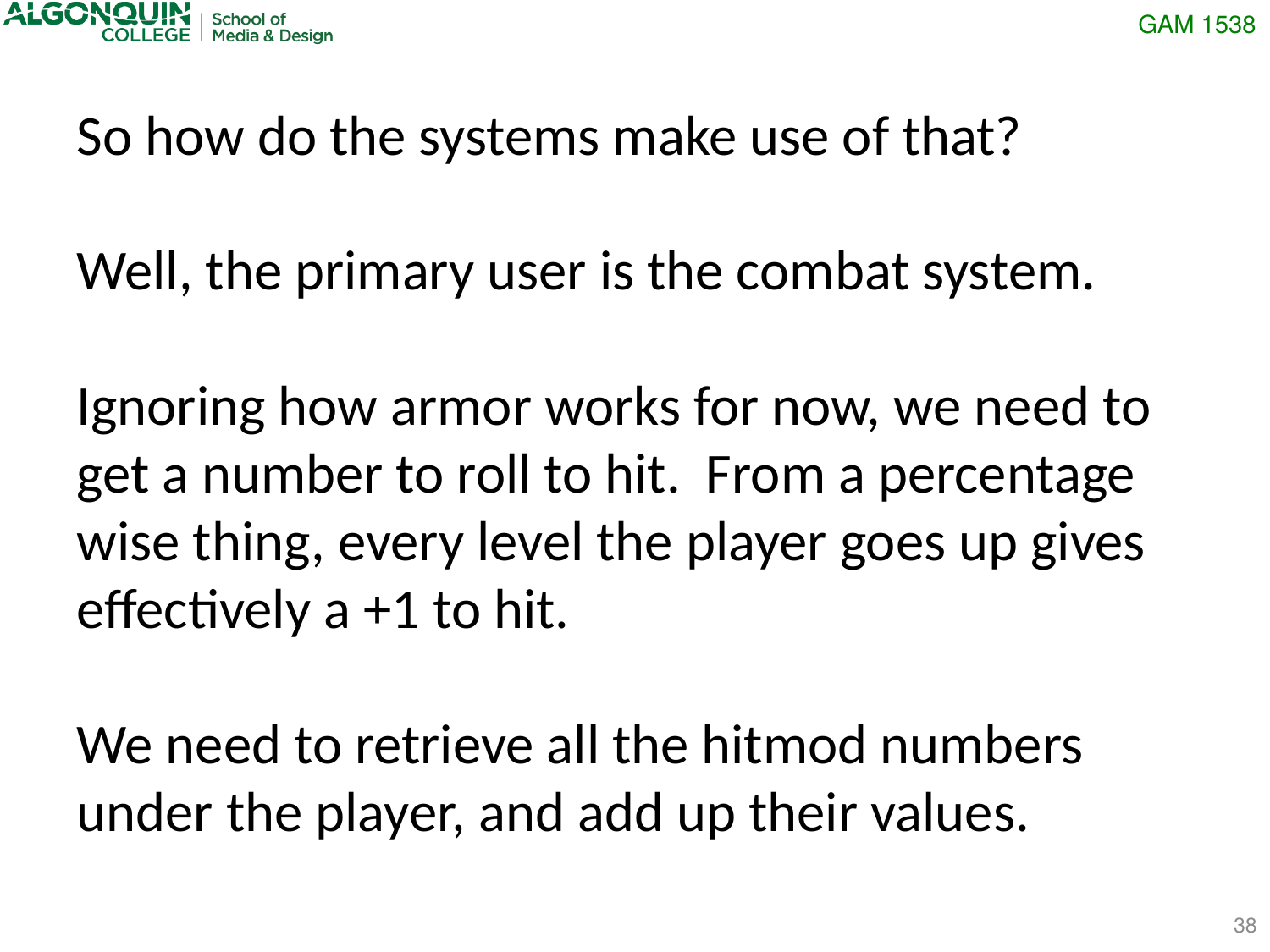

So how do the systems make use of that?

Well, the primary user is the combat system.

Ignoring how armor works for now, we need to get a number to roll to hit.  From a percentage wise thing, every level the player goes up gives effectively a +1 to hit.

We need to retrieve all the hitmod numbers under the player, and add up their values.
38